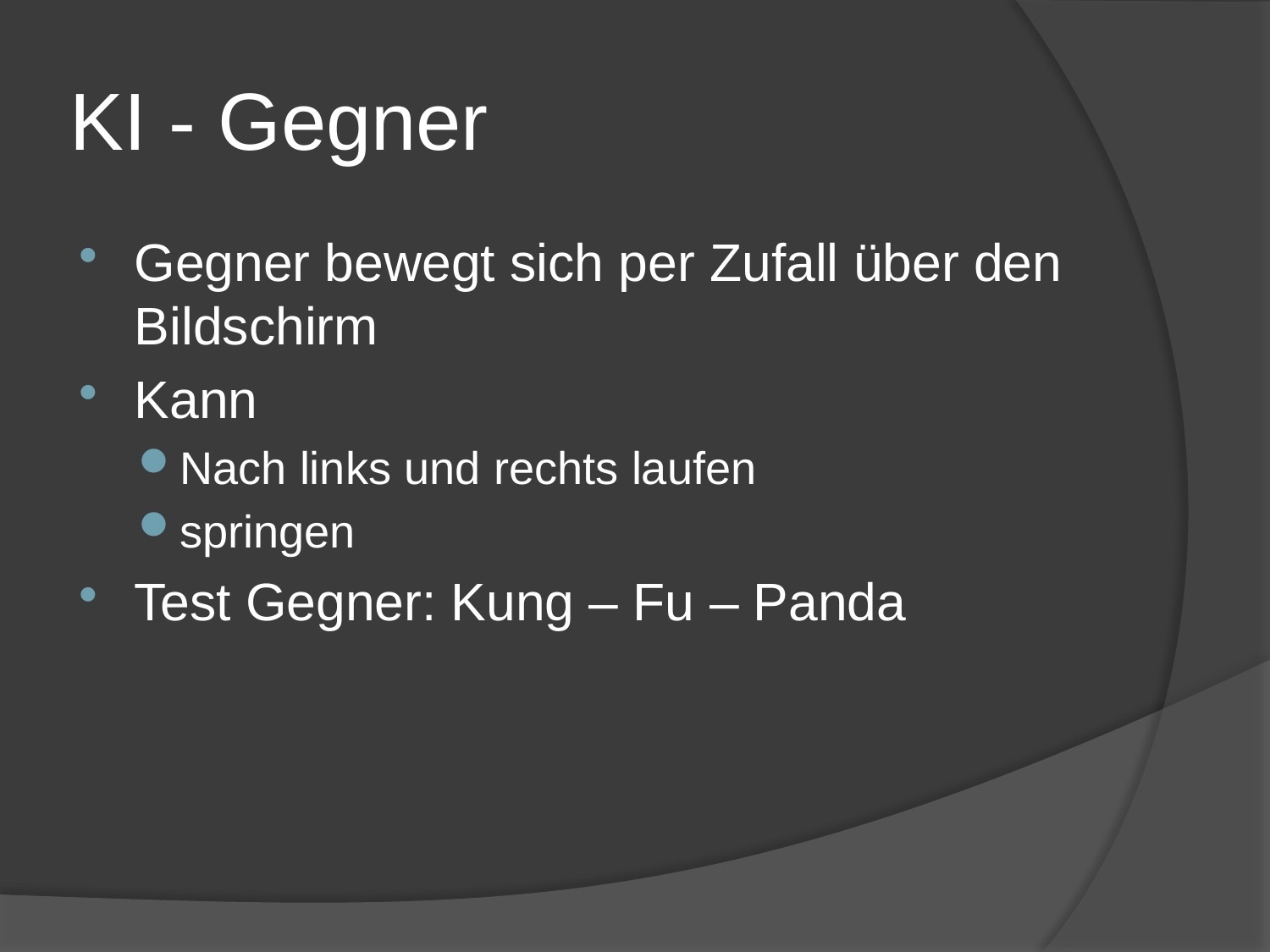

# KI - Gegner
Gegner bewegt sich per Zufall über den Bildschirm
Kann
Nach links und rechts laufen
springen
Test Gegner: Kung – Fu – Panda